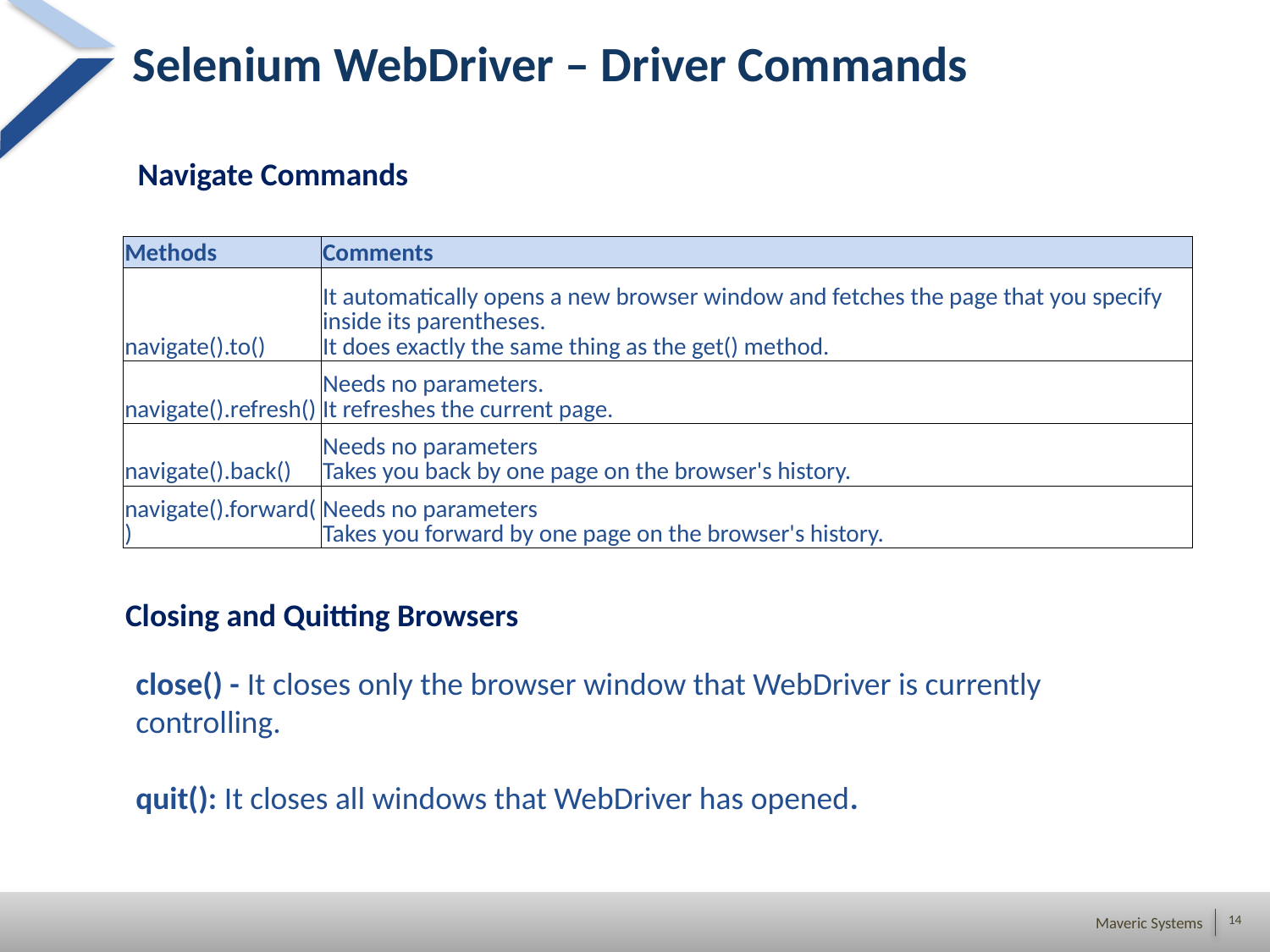

# Selenium WebDriver – Driver Commands

Navigate Commands
| Methods | Comments |
| --- | --- |
| navigate().to() | It automatically opens a new browser window and fetches the page that you specify inside its parentheses. It does exactly the same thing as the get() method. |
| navigate().refresh() | Needs no parameters. It refreshes the current page. |
| navigate().back() | Needs no parameters Takes you back by one page on the browser's history. |
| navigate().forward() | Needs no parameters Takes you forward by one page on the browser's history. |
Closing and Quitting Browsers
close() - It closes only the browser window that WebDriver is currently controlling.

quit(): It closes all windows that WebDriver has opened.